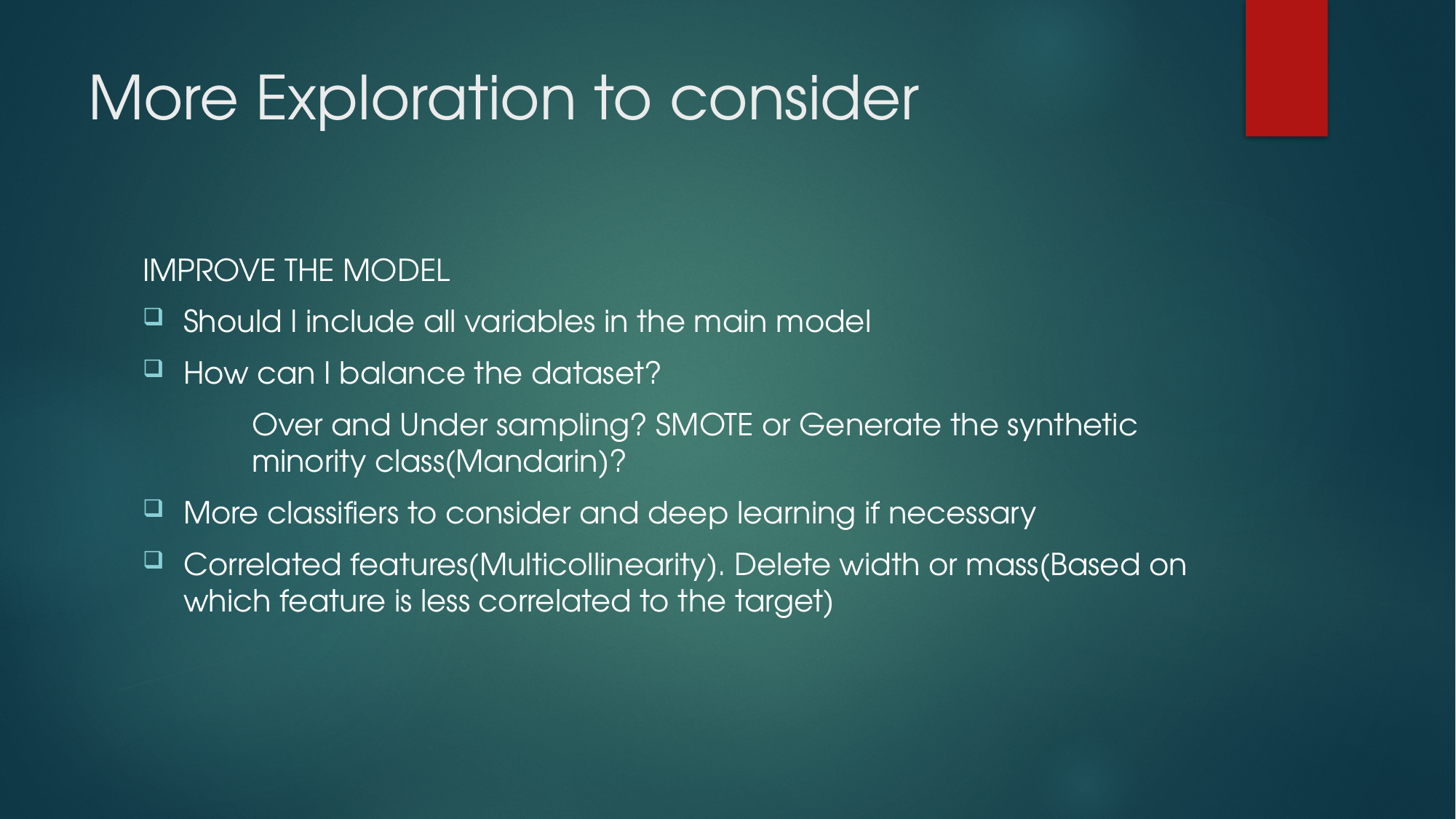

# More Exploration to consider

IMPROVE THE MODEL
Should I include all variables in the main model
How can I balance the dataset?
	Over and Under sampling? SMOTE or Generate the synthetic 	minority class(Mandarin)?
More classifiers to consider and deep learning if necessary
Correlated features(Multicollinearity). Delete width or mass(Based on which feature is less correlated to the target)